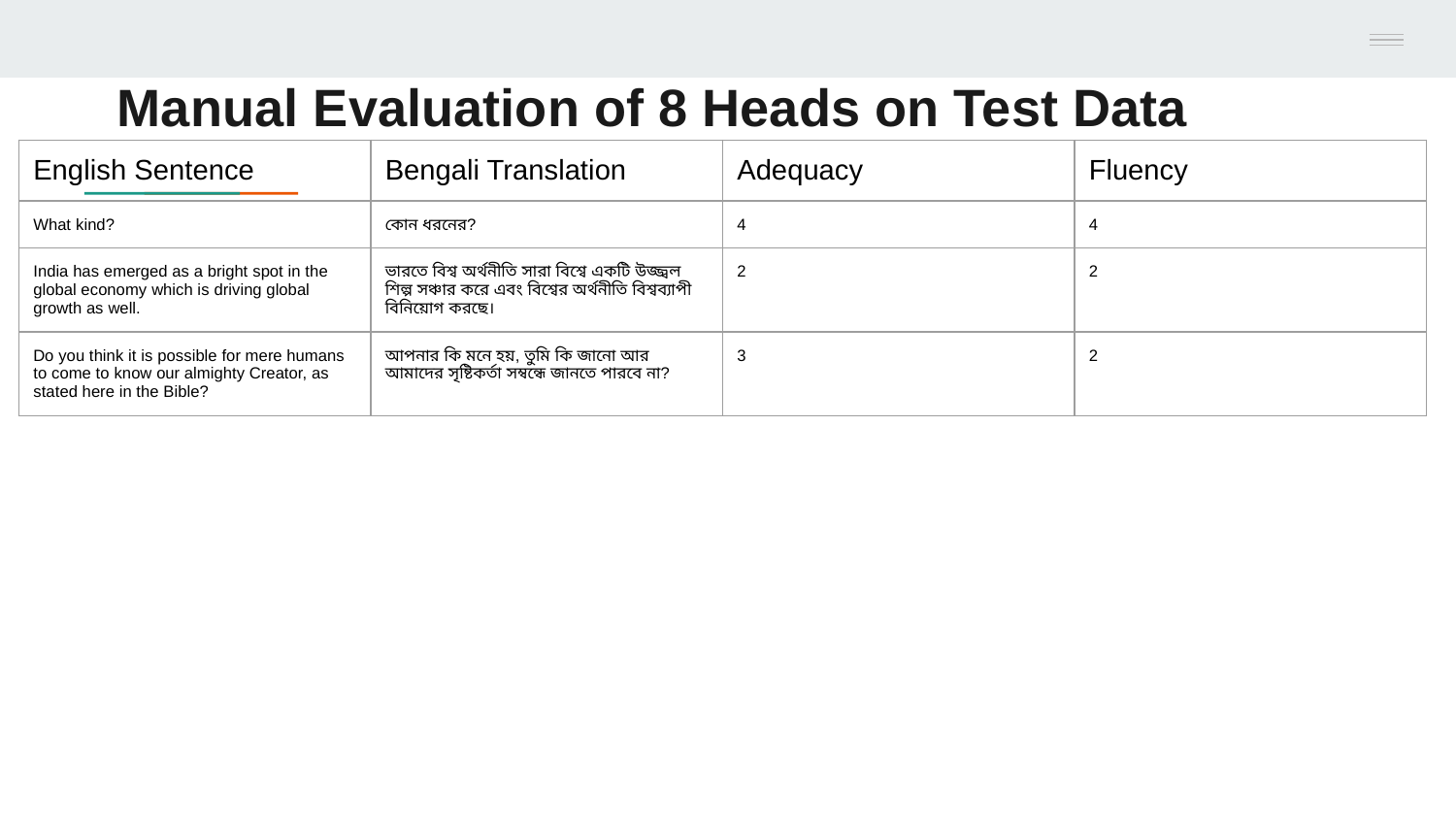

# Manual Evaluation of 8 Heads on Test Data
| English Sentence | Bengali Translation | Adequacy | Fluency |
| --- | --- | --- | --- |
| What kind? | কোন ধরনের? | 4 | 4 |
| India has emerged as a bright spot in the global economy which is driving global growth as well. | ভারতে বিশ্ব অর্থনীতি সারা বিশ্বে একটি উজ্জ্বল শিল্প সঞ্চার করে এবং বিশ্বের অর্থনীতি বিশ্বব্যাপী বিনিয়োগ করছে। | 2 | 2 |
| Do you think it is possible for mere humans to come to know our almighty Creator, as stated here in the Bible? | আপনার কি মনে হয়, তুমি কি জানো আর আমাদের সৃষ্টিকর্তা সম্বন্ধে জানতে পারবে না? | 3 | 2 |